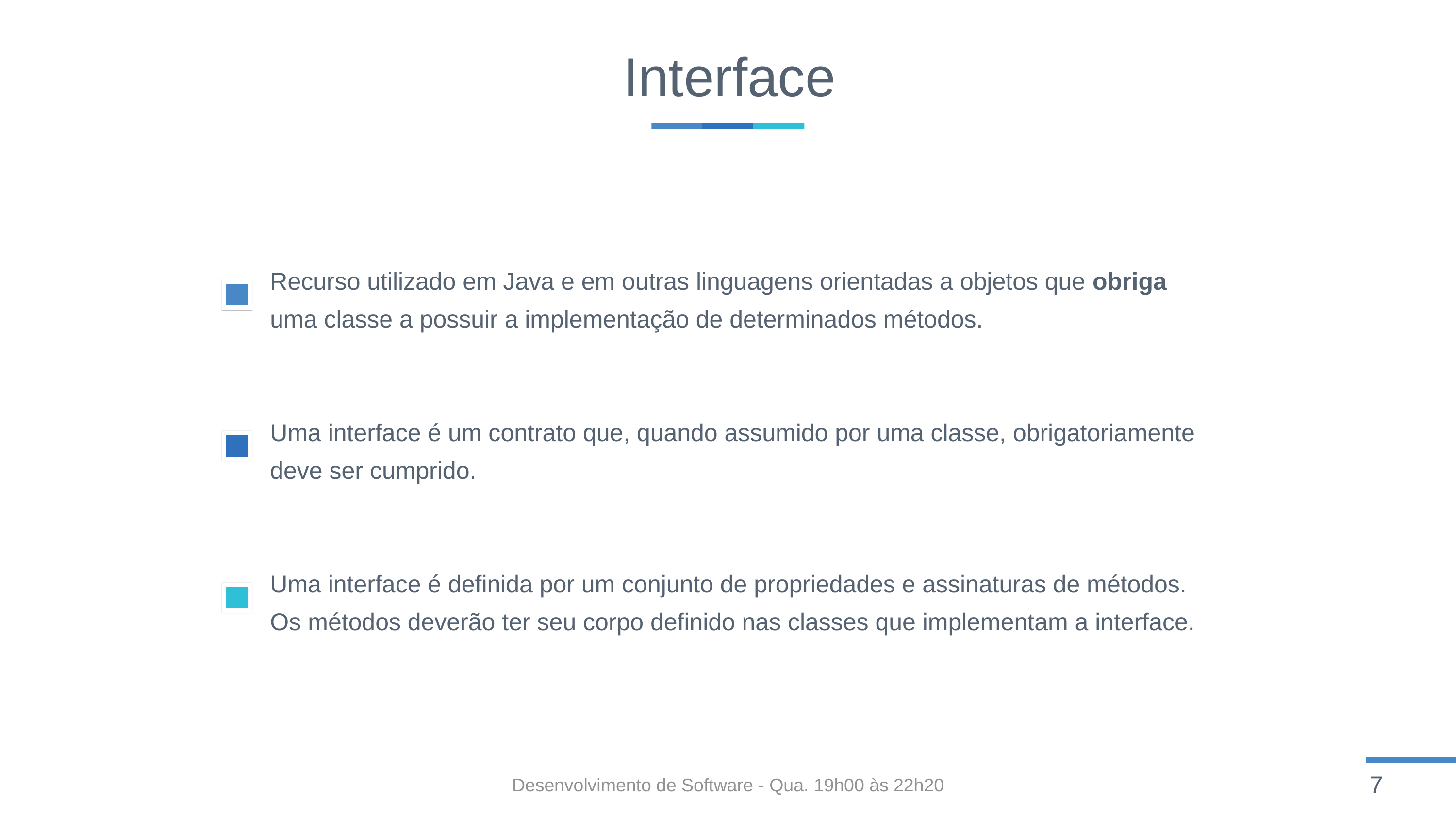

# Interface
Recurso utilizado em Java e em outras linguagens orientadas a objetos que obriga uma classe a possuir a implementação de determinados métodos.
Uma interface é um contrato que, quando assumido por uma classe, obrigatoriamente deve ser cumprido.
Uma interface é definida por um conjunto de propriedades e assinaturas de métodos. Os métodos deverão ter seu corpo definido nas classes que implementam a interface.
Desenvolvimento de Software - Qua. 19h00 às 22h20​​​​
7